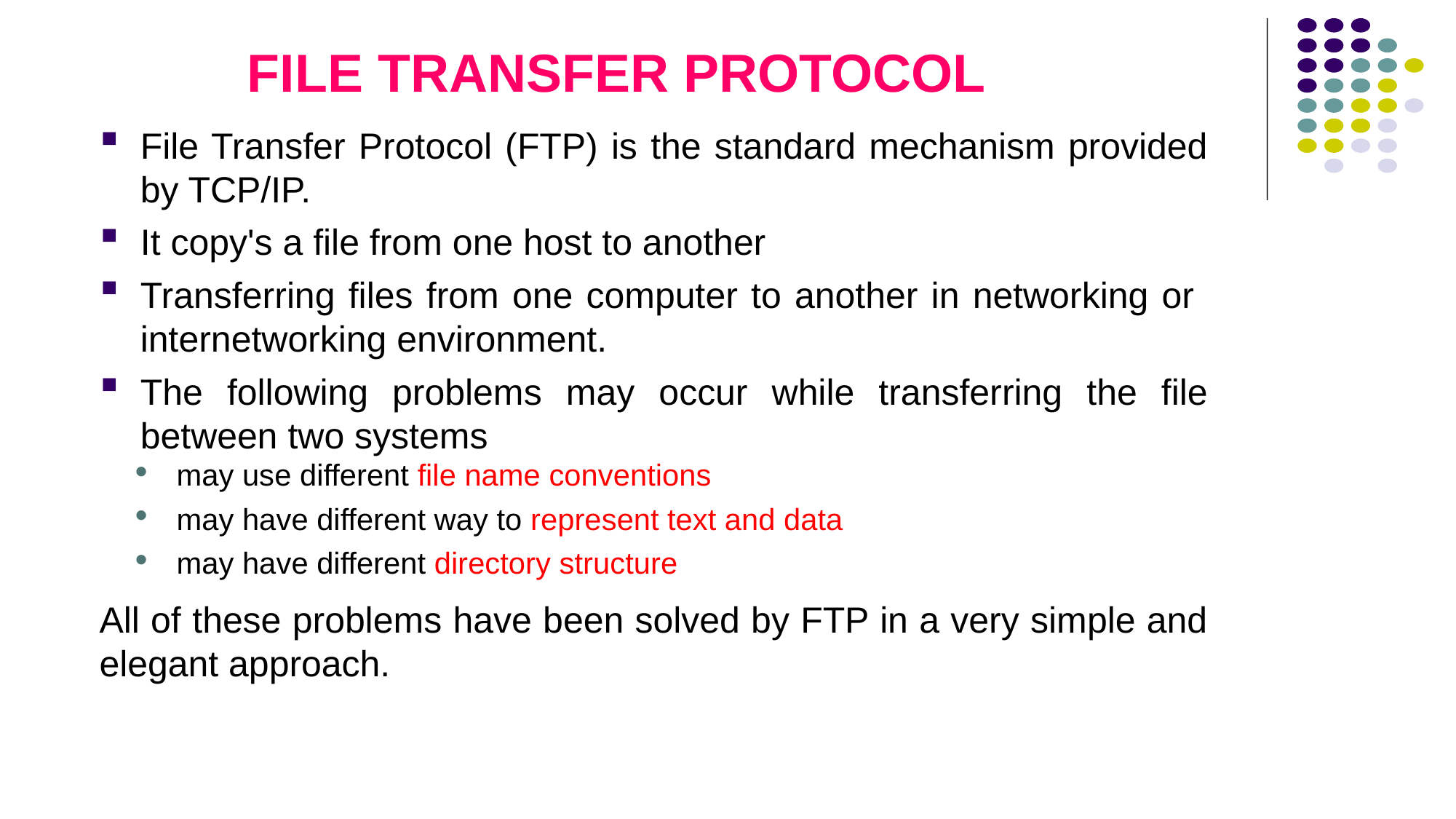

# FILE TRANSFER PROTOCOL
File Transfer Protocol (FTP) is the standard mechanism provided by TCP/IP.
It copy's a file from one host to another
Transferring files from one computer to another in networking or  internetworking environment.
The following problems may occur while transferring the file between two systems
may use different file name conventions
may have different way to represent text and data
may have different directory structure
All of these problems have been solved by FTP in a very simple and elegant approach.